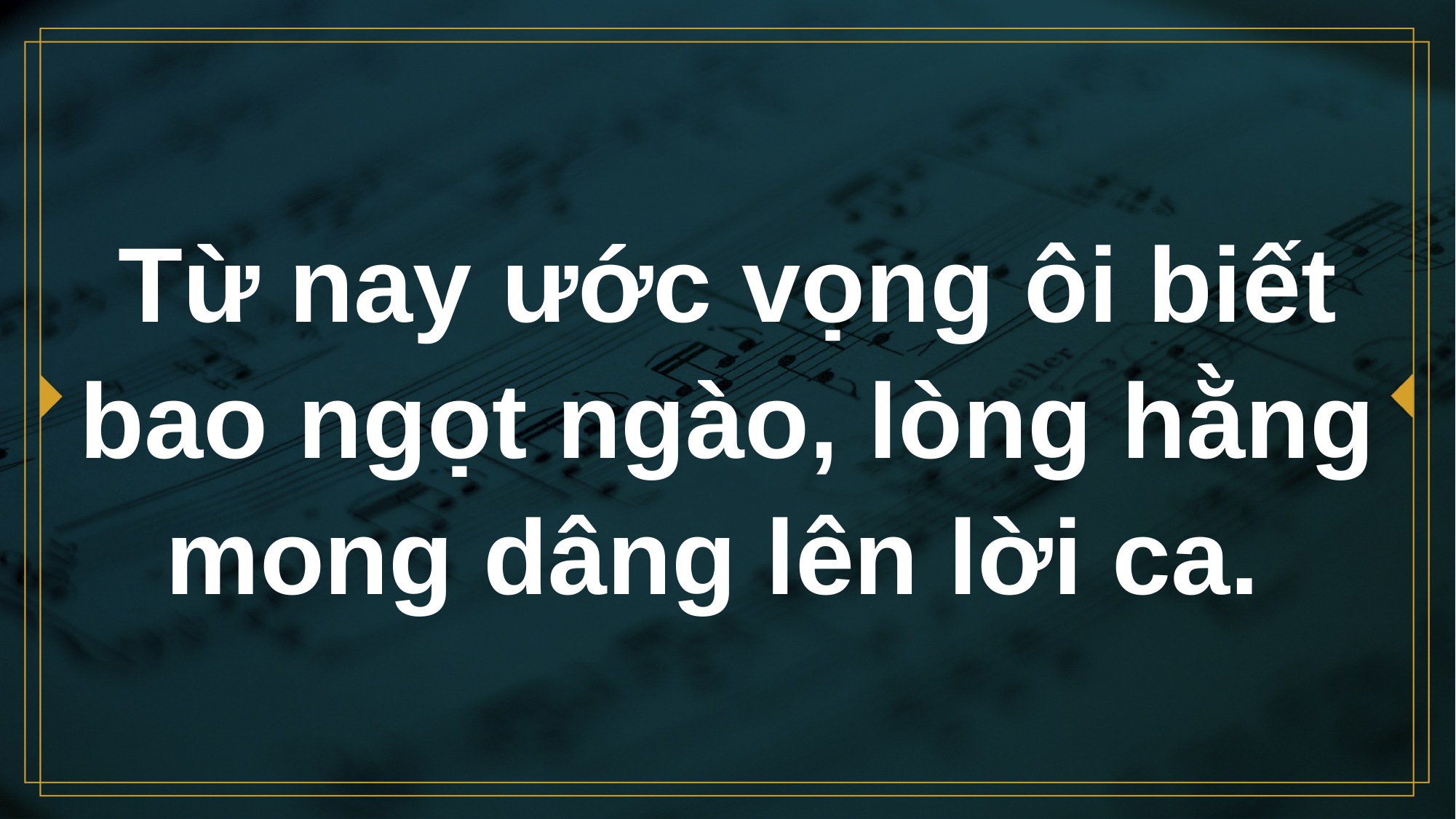

# Từ nay ước vọng ôi biết bao ngọt ngào, lòng hằng mong dâng lên lời ca.